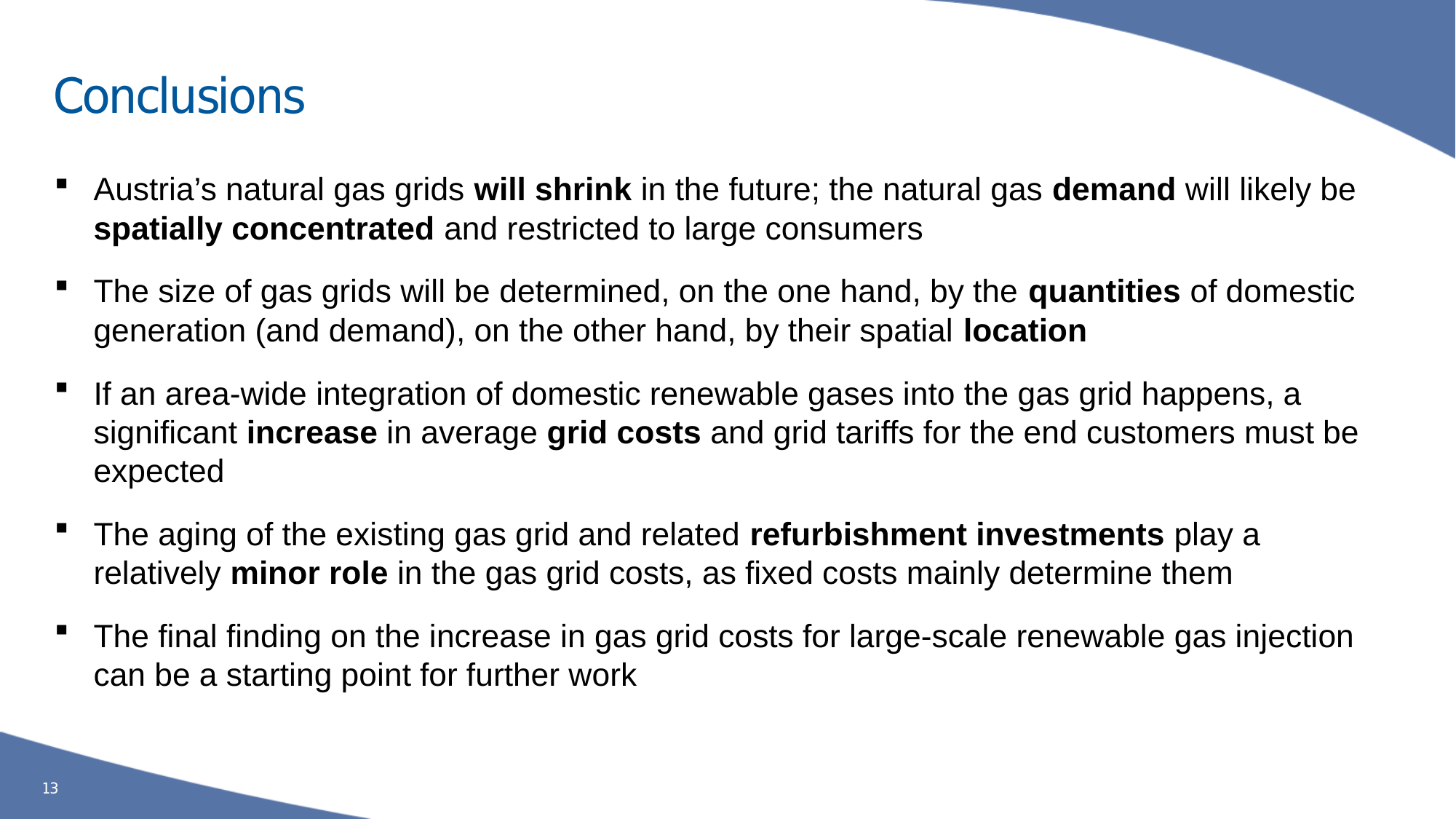

# Conclusions
Austria’s natural gas grids will shrink in the future; the natural gas demand will likely be spatially concentrated and restricted to large consumers
The size of gas grids will be determined, on the one hand, by the quantities of domestic generation (and demand), on the other hand, by their spatial location
If an area-wide integration of domestic renewable gases into the gas grid happens, a significant increase in average grid costs and grid tariffs for the end customers must be expected
The aging of the existing gas grid and related refurbishment investments play a relatively minor role in the gas grid costs, as fixed costs mainly determine them
The final finding on the increase in gas grid costs for large-scale renewable gas injection can be a starting point for further work
13